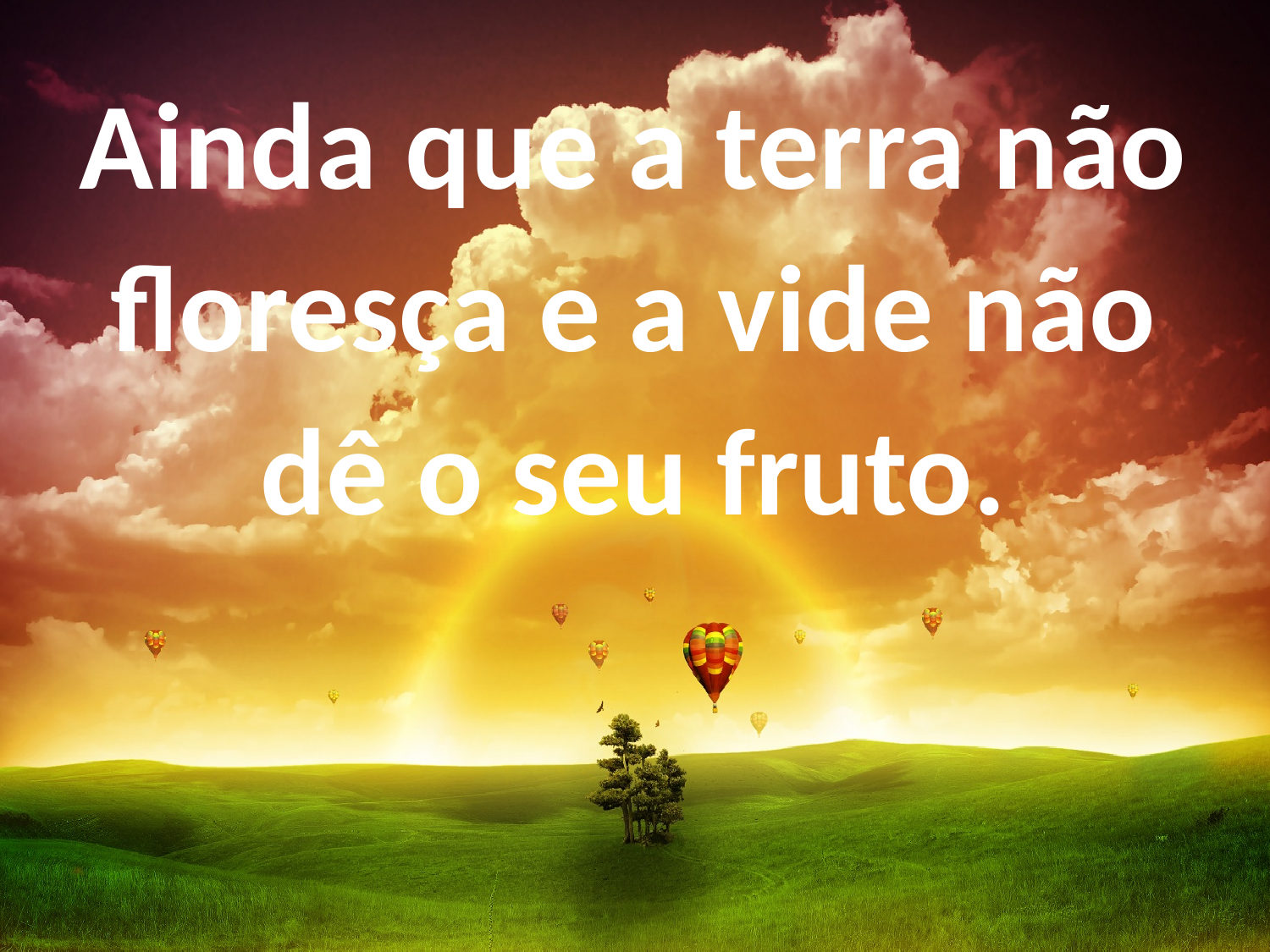

Ainda que a terra não floresça e a vide não dê o seu fruto.